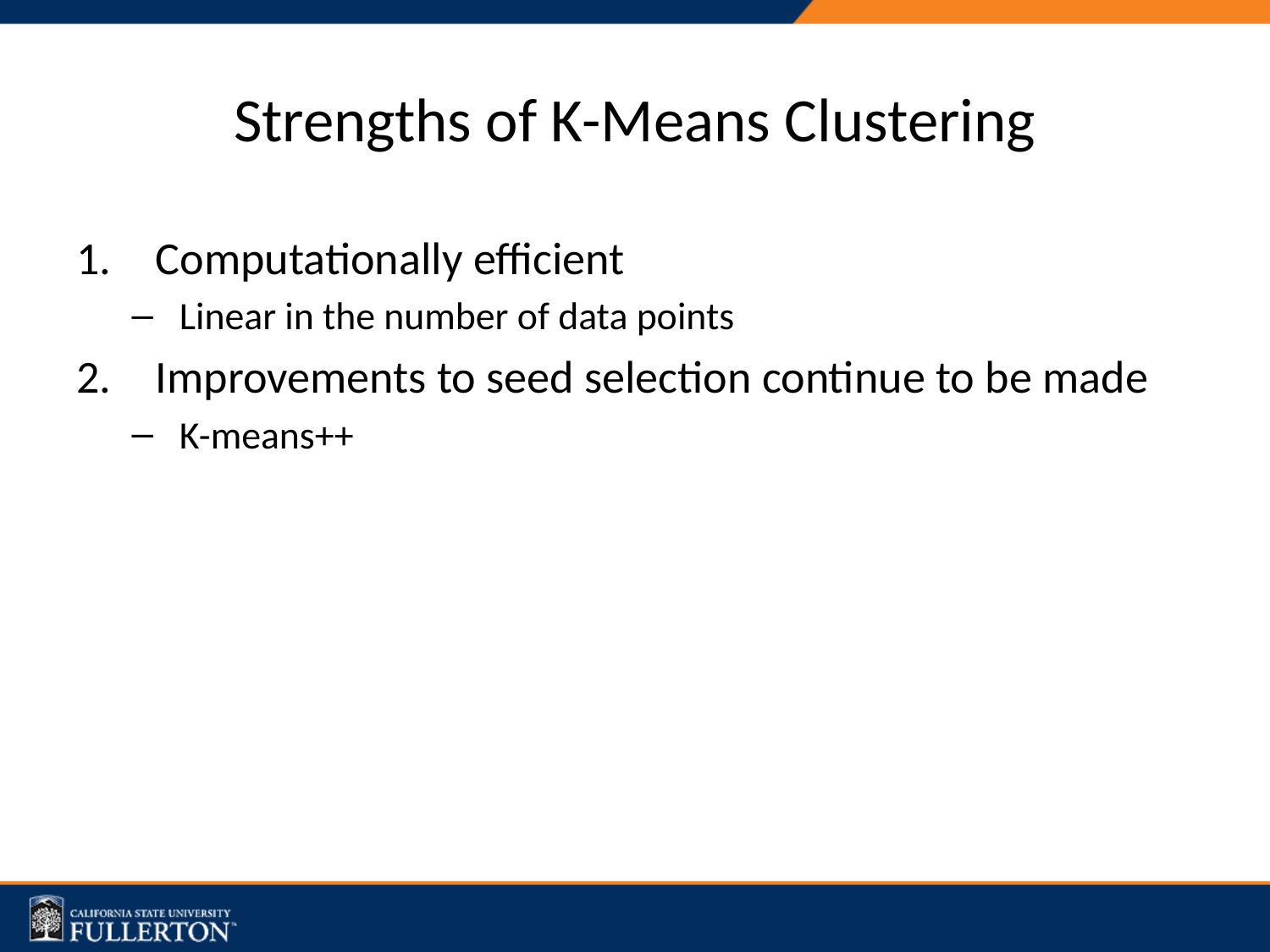

# Strengths of K-Means Clustering
Computationally efficient
Linear in the number of data points
Improvements to seed selection continue to be made
K-means++